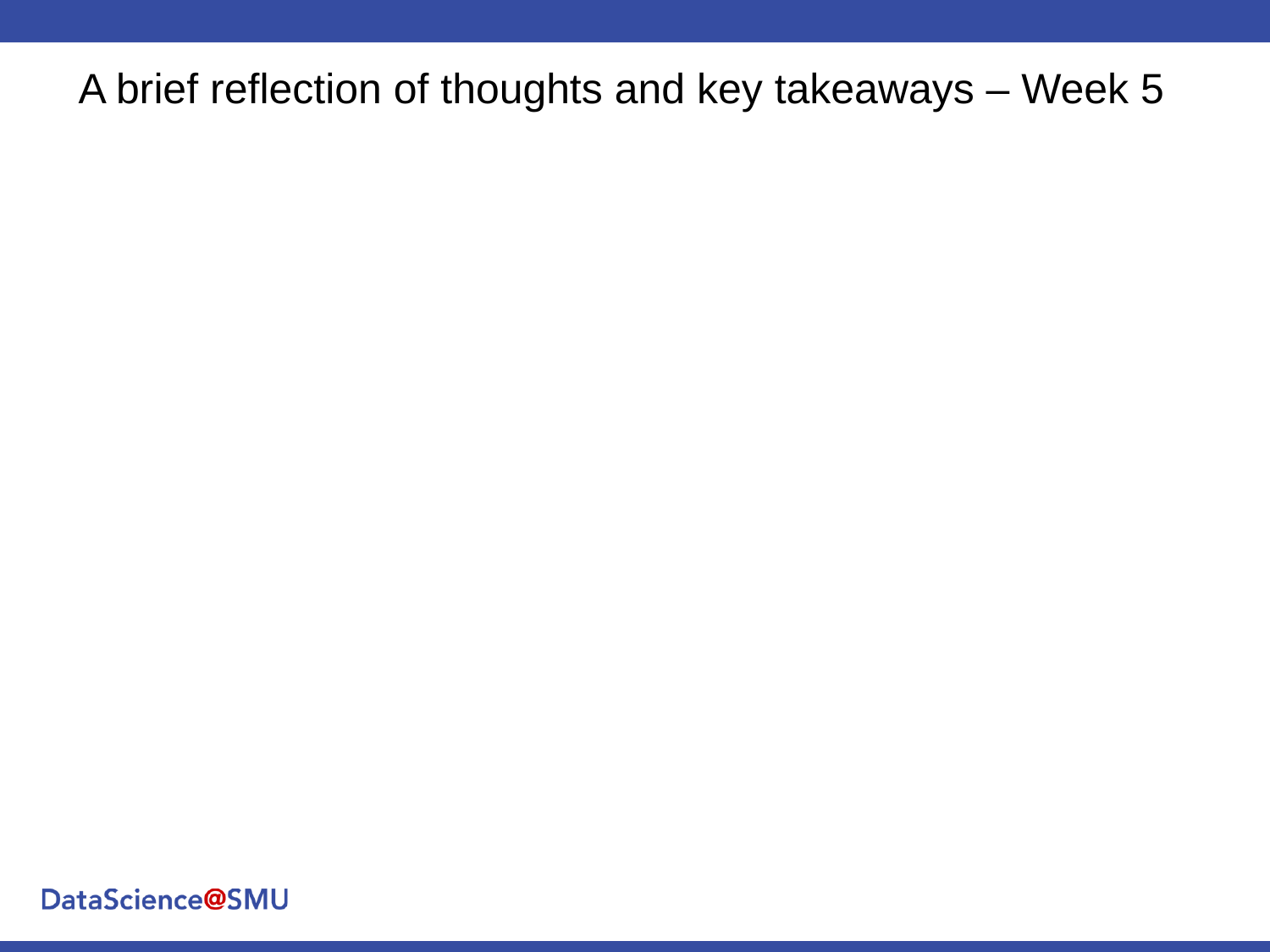

# A brief reflection of thoughts and key takeaways – Week 5